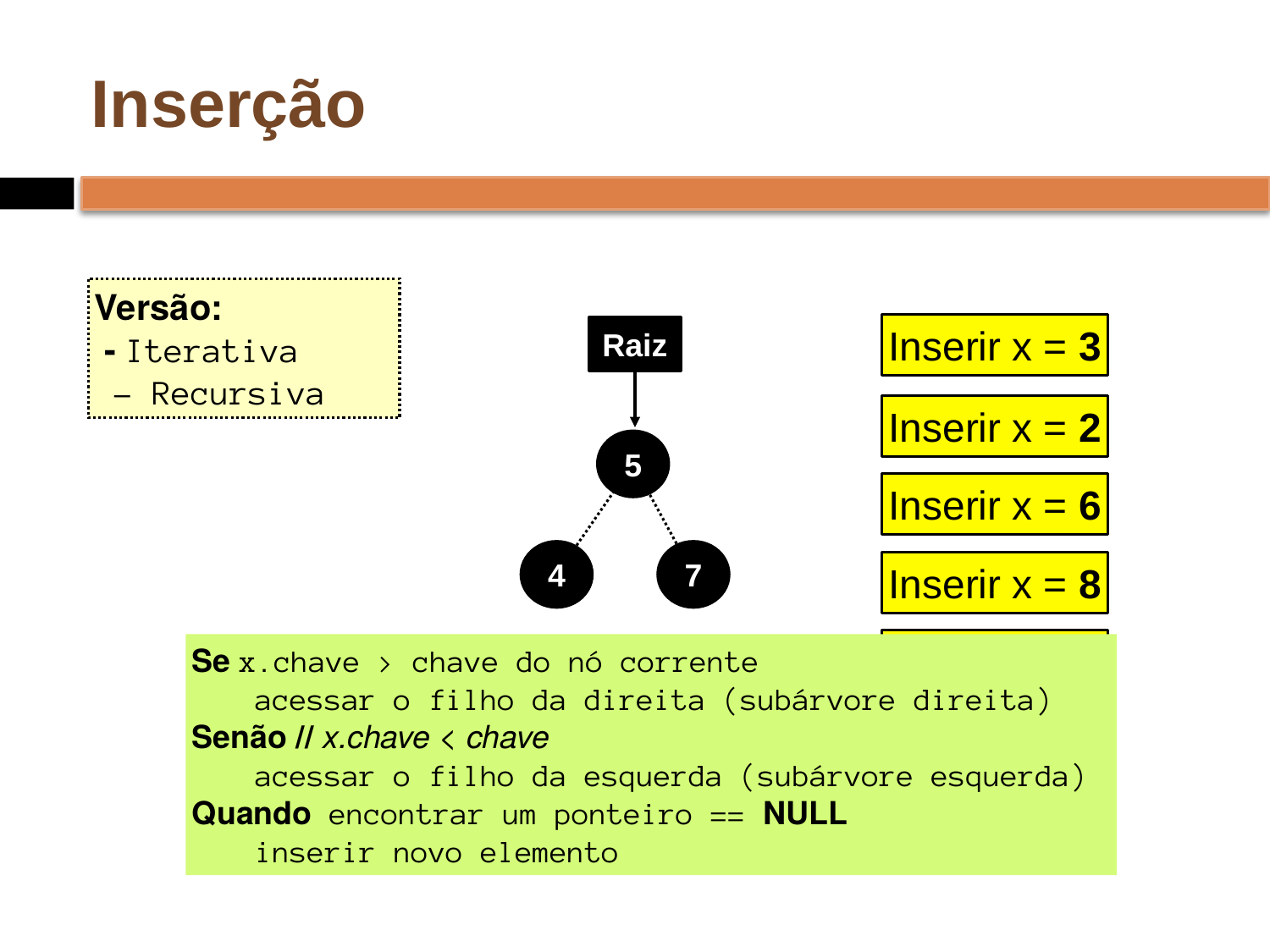

# Inserção
Versão:
 - Iterativa
 - Recursiva
Inserir x = 3
Raiz

Inserir x = 2
5

Inserir x = 6
4
7
Inserir x = 8
Inserir x = 9
Se x.chave > chave do nó corrente
acessar o filho da direita (subárvore direita)
Senão // x.chave < chave
acessar o filho da esquerda (subárvore esquerda)
Quando encontrar um ponteiro == NULL
inserir novo elemento
89